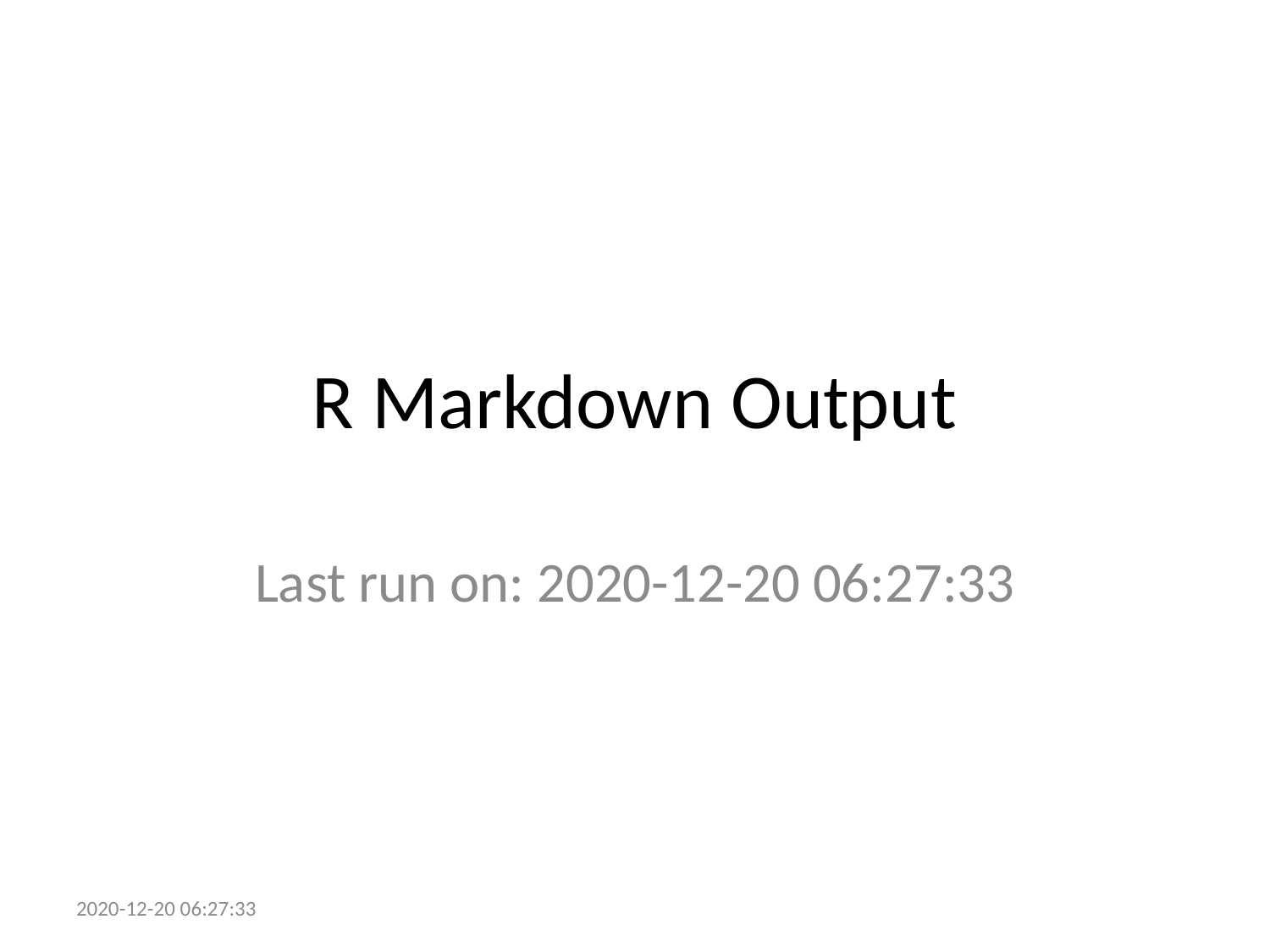

# R Markdown Output
Last run on: 2020-12-20 06:27:33
2020-12-20 06:27:33